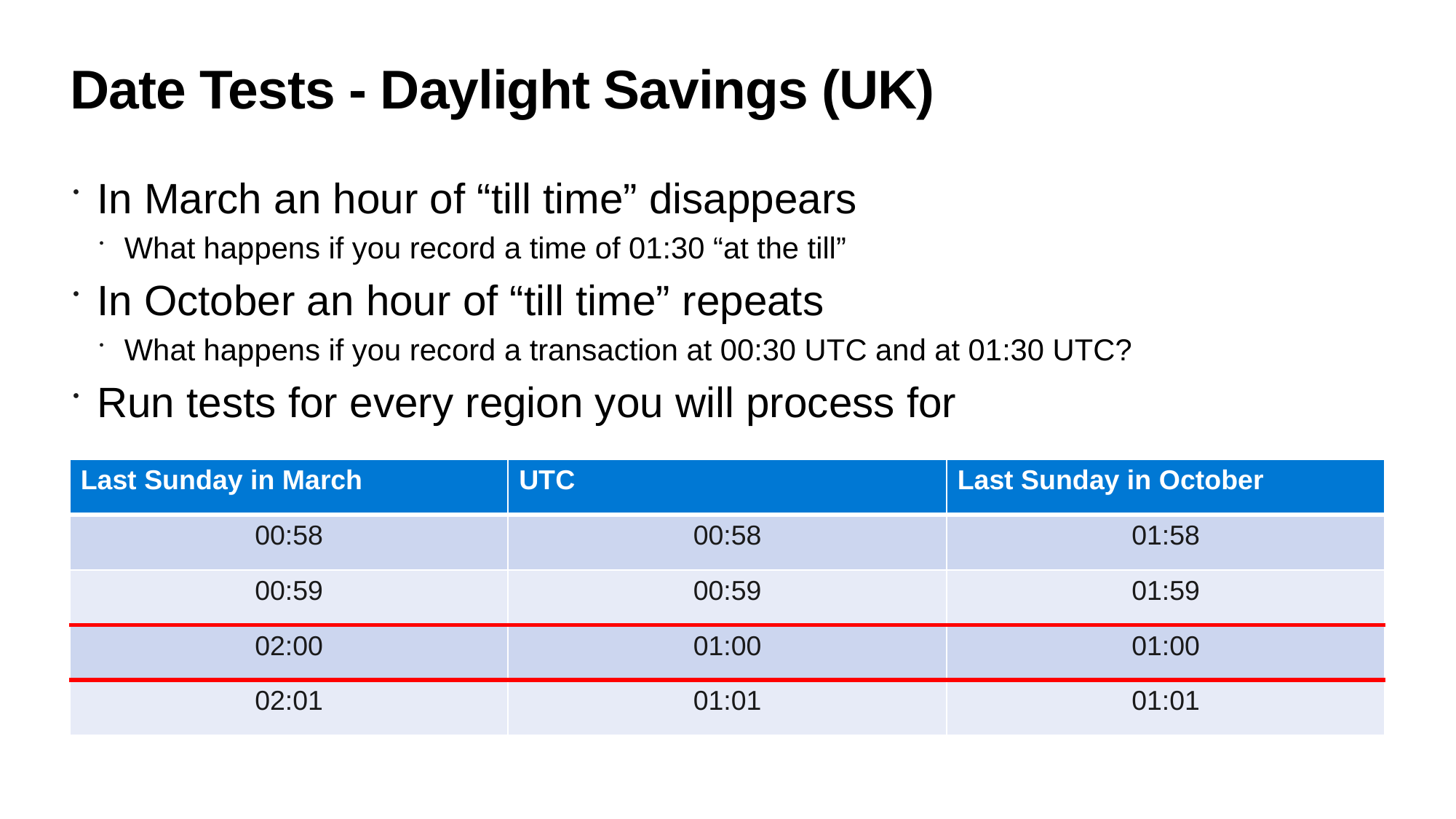

# Date Tests - Daylight Savings (UK)
In March an hour of “till time” disappears
What happens if you record a time of 01:30 “at the till”
In October an hour of “till time” repeats
What happens if you record a transaction at 00:30 UTC and at 01:30 UTC?
Run tests for every region you will process for
| Last Sunday in March | UTC | Last Sunday in October |
| --- | --- | --- |
| 00:58 | 00:58 | 01:58 |
| 00:59 | 00:59 | 01:59 |
| 02:00 | 01:00 | 01:00 |
| 02:01 | 01:01 | 01:01 |